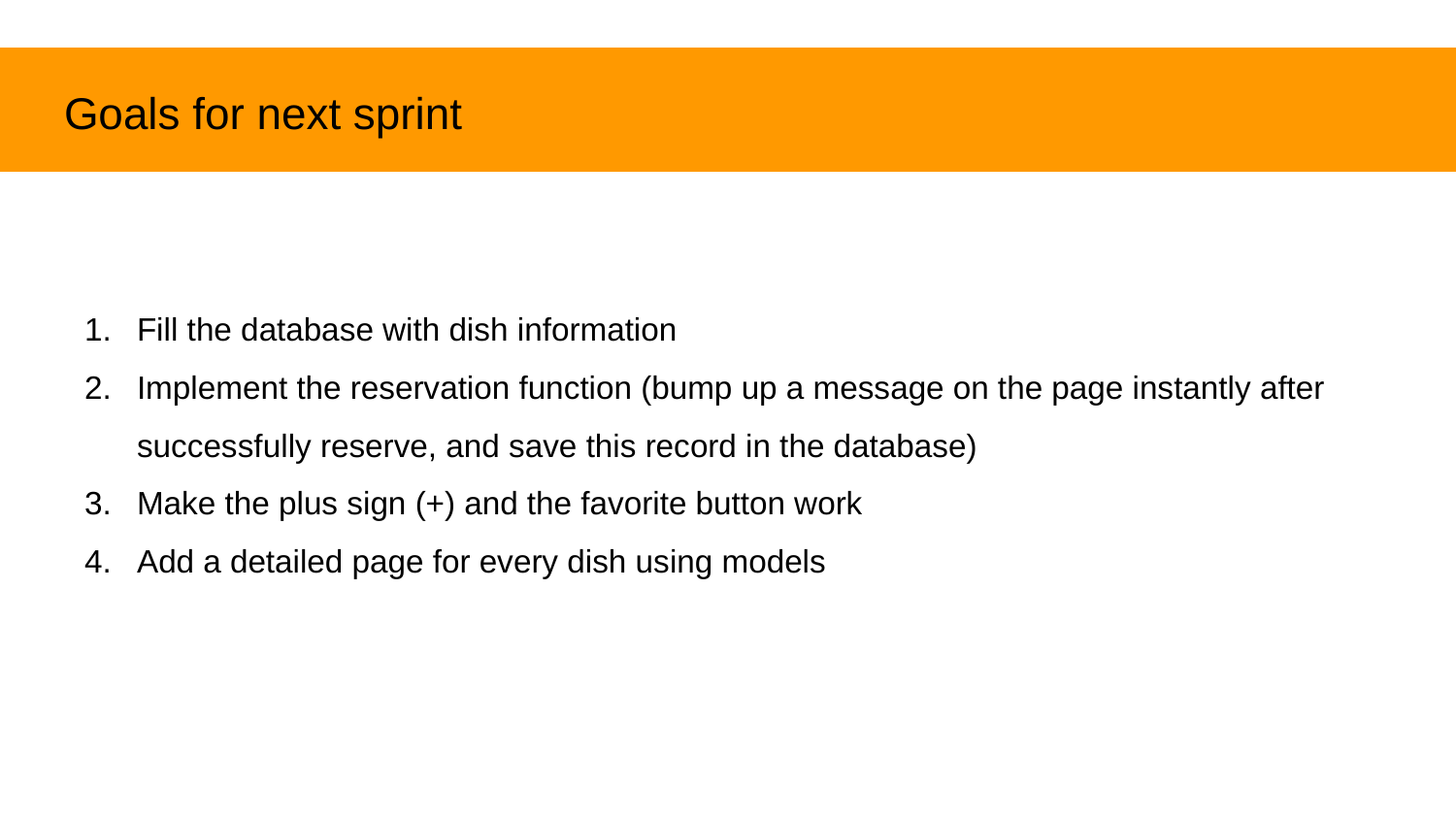

# Goals for next sprint
Fill the database with dish information
Implement the reservation function (bump up a message on the page instantly after successfully reserve, and save this record in the database)
Make the plus sign (+) and the favorite button work
Add a detailed page for every dish using models